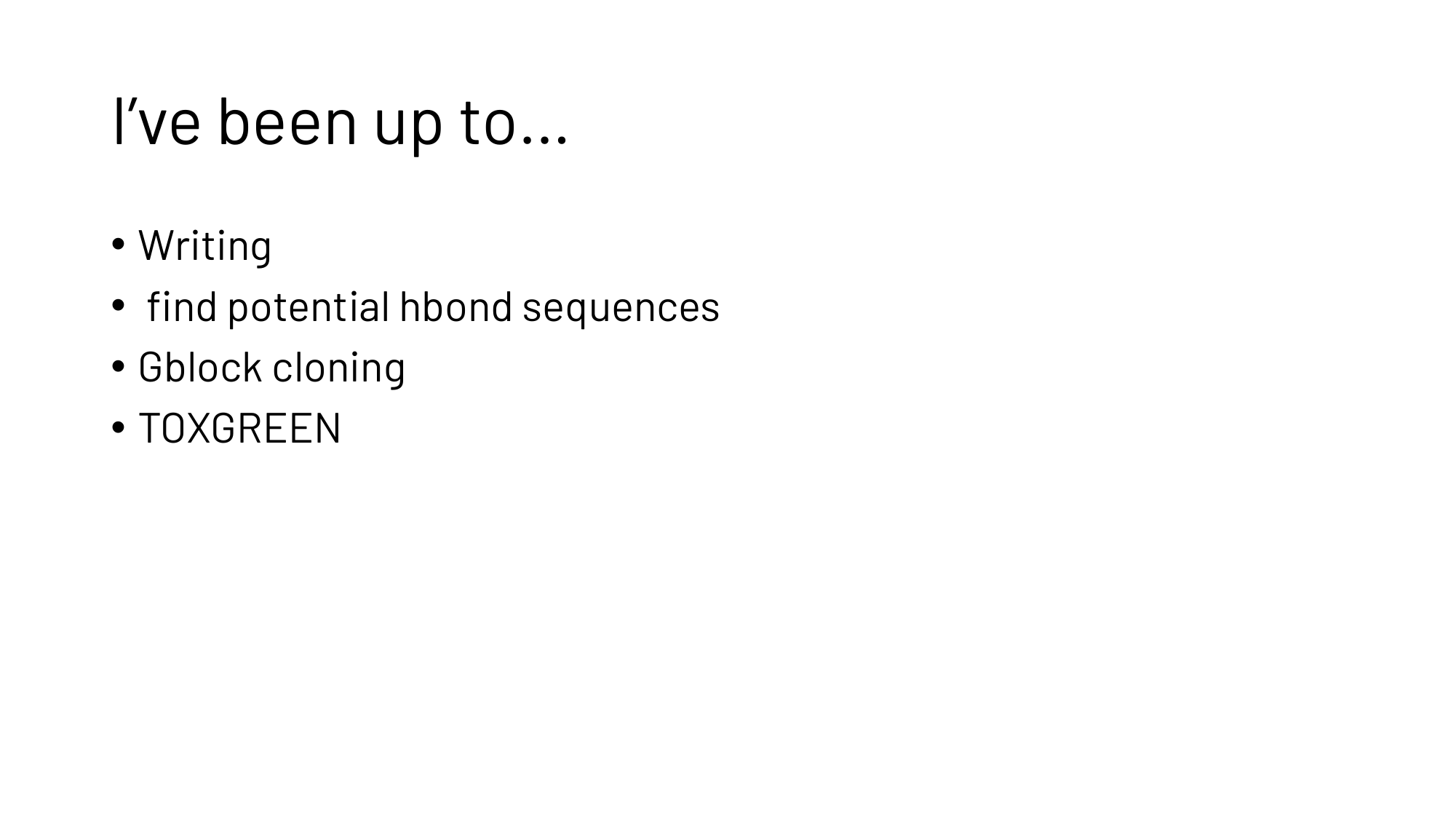

# I’ve been up to…
Writing
 find potential hbond sequences
Gblock cloning
TOXGREEN